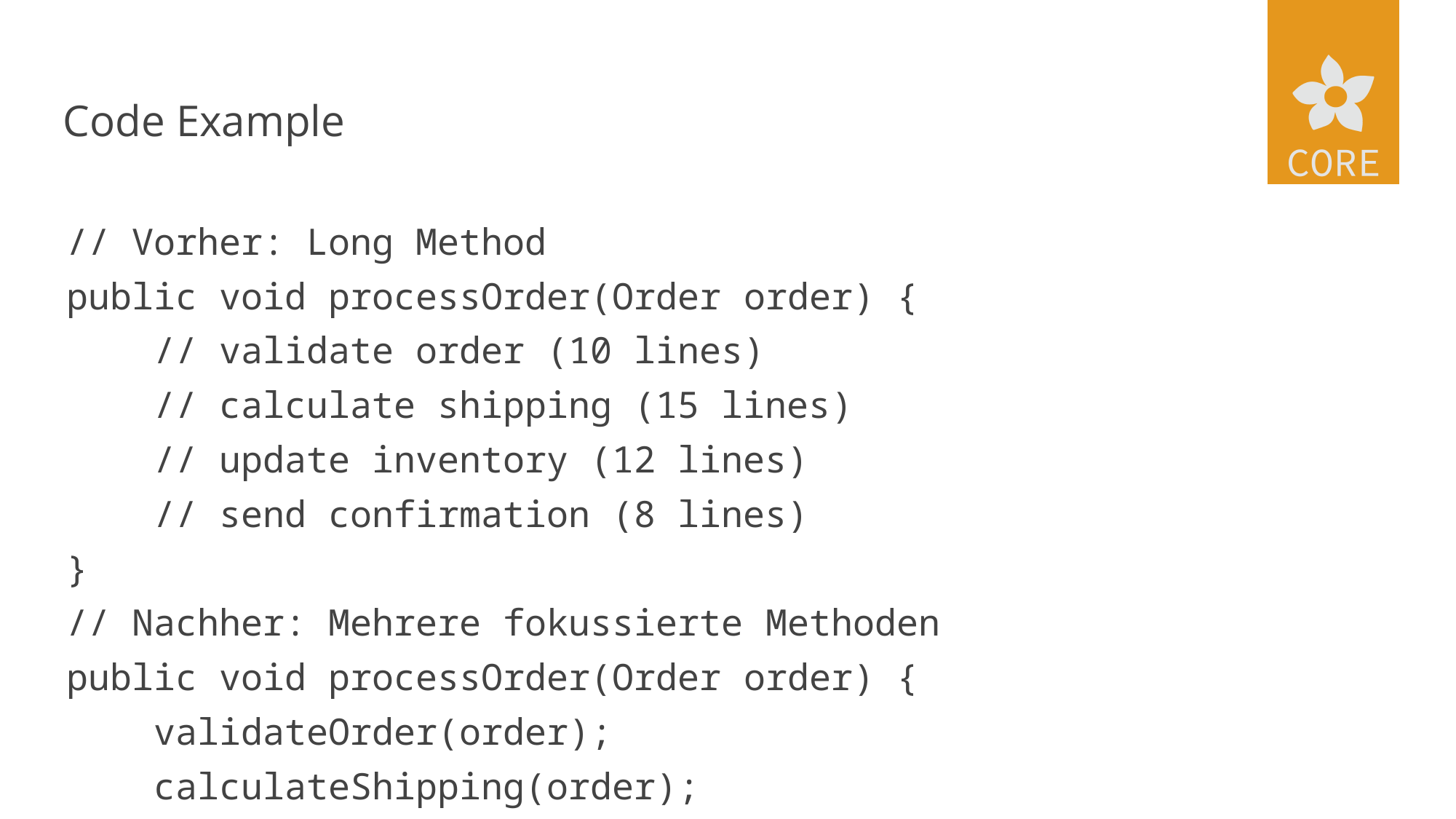

# Code Example
// Vorher: Long Method
public void processOrder(Order order) {
    // validate order (10 lines)
    // calculate shipping (15 lines)
    // update inventory (12 lines)
    // send confirmation (8 lines)
}
// Nachher: Mehrere fokussierte Methoden
public void processOrder(Order order) {
    validateOrder(order);
    calculateShipping(order);
    updateInventory(order);
    sendConfirmation(order);
}